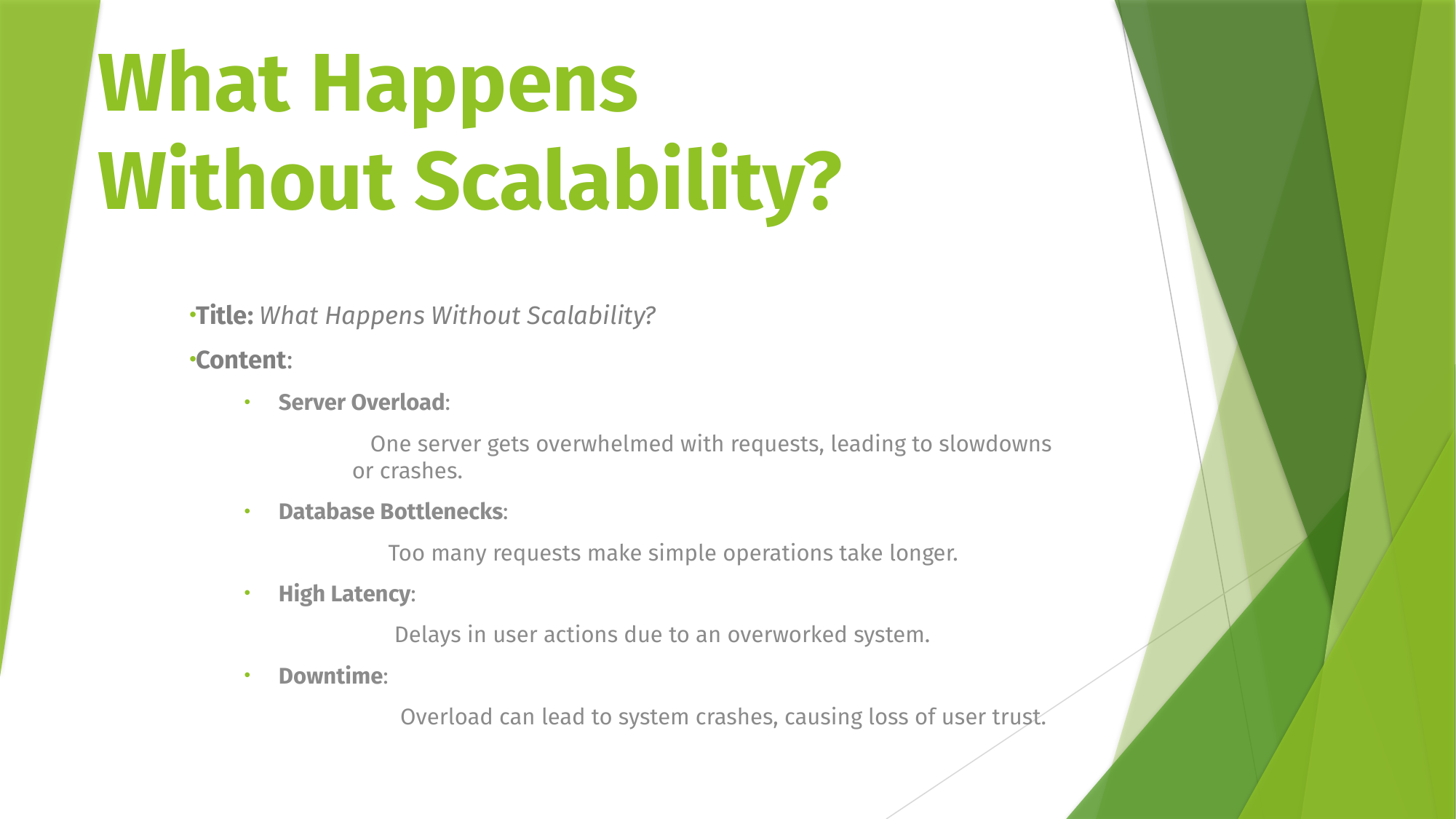

# What Happens Without Scalability?
Title: What Happens Without Scalability?
Content:
Server Overload:
                     One server gets overwhelmed with requests, leading to slowdowns                          or crashes.
Database Bottlenecks:
                        Too many requests make simple operations take longer.
High Latency:
                         Delays in user actions due to an overworked system.
Downtime:
                          Overload can lead to system crashes, causing loss of user trust.